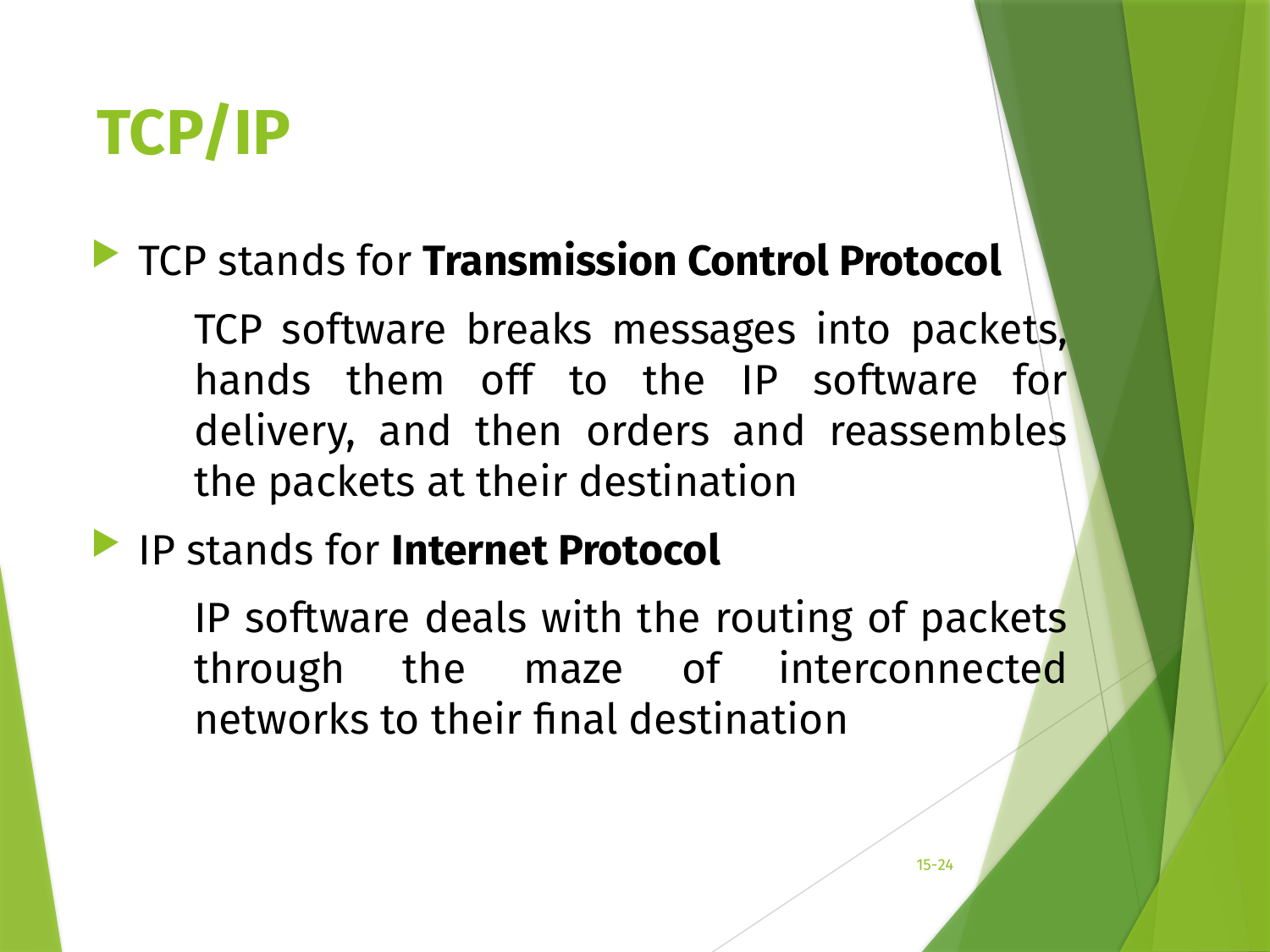

# TCP/IP
TCP stands for Transmission Control Protocol
	TCP software breaks messages into packets, hands them off to the IP software for delivery, and then orders and reassembles the packets at their destination
IP stands for Internet Protocol
	IP software deals with the routing of packets through the maze of interconnected networks to their final destination
15-24